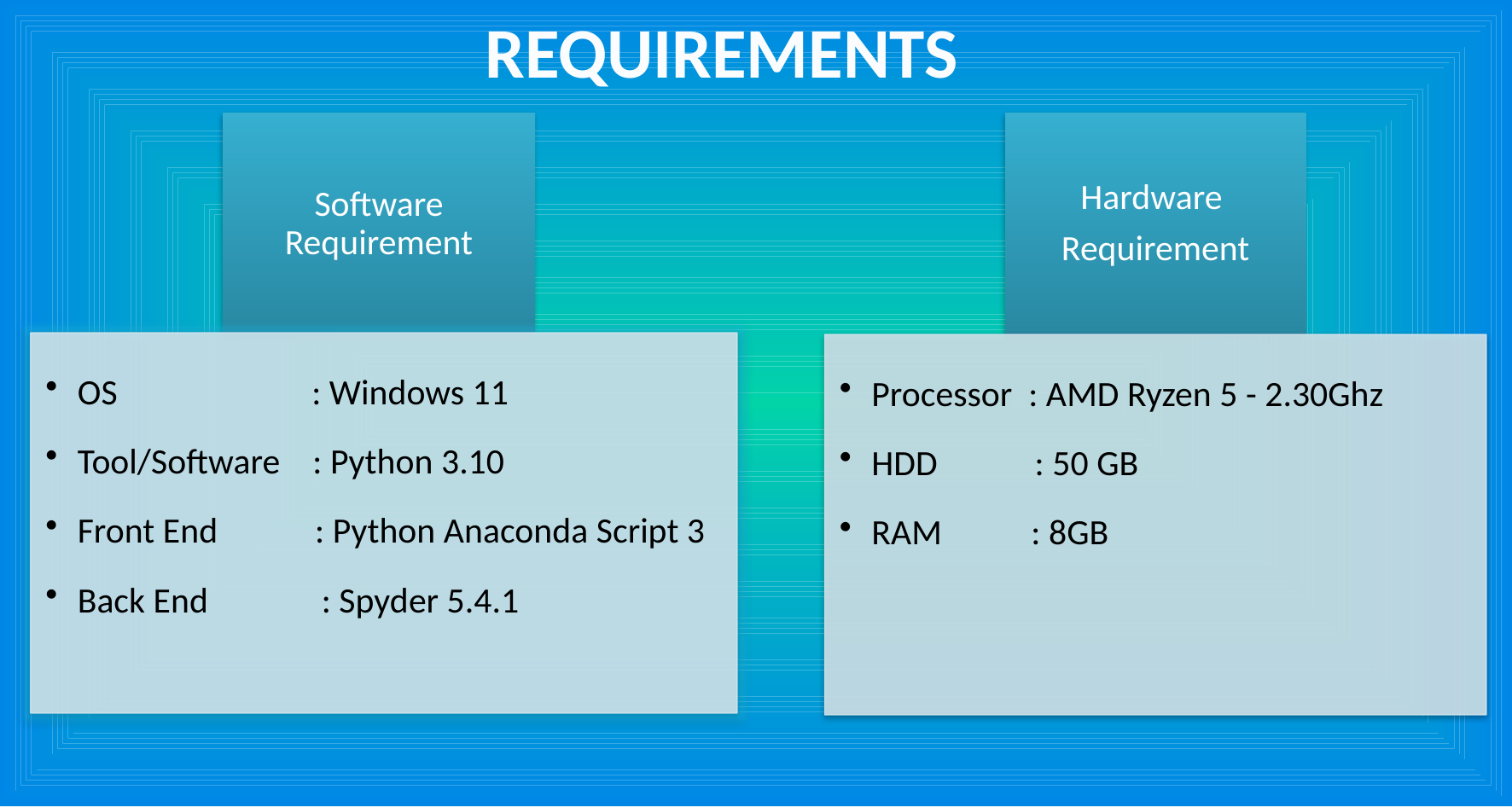

REQUIREMENTS
Software Requirement
OS                        : Windows 11
Tool/Software    : Python 3.10
Front End            : Python Anaconda Script 3
Back End              : Spyder 5.4.1
Hardware
Requirement
Processor  : AMD Ryzen 5 - 2.30Ghz
HDD            : 50 GB
RAM           : 8GB